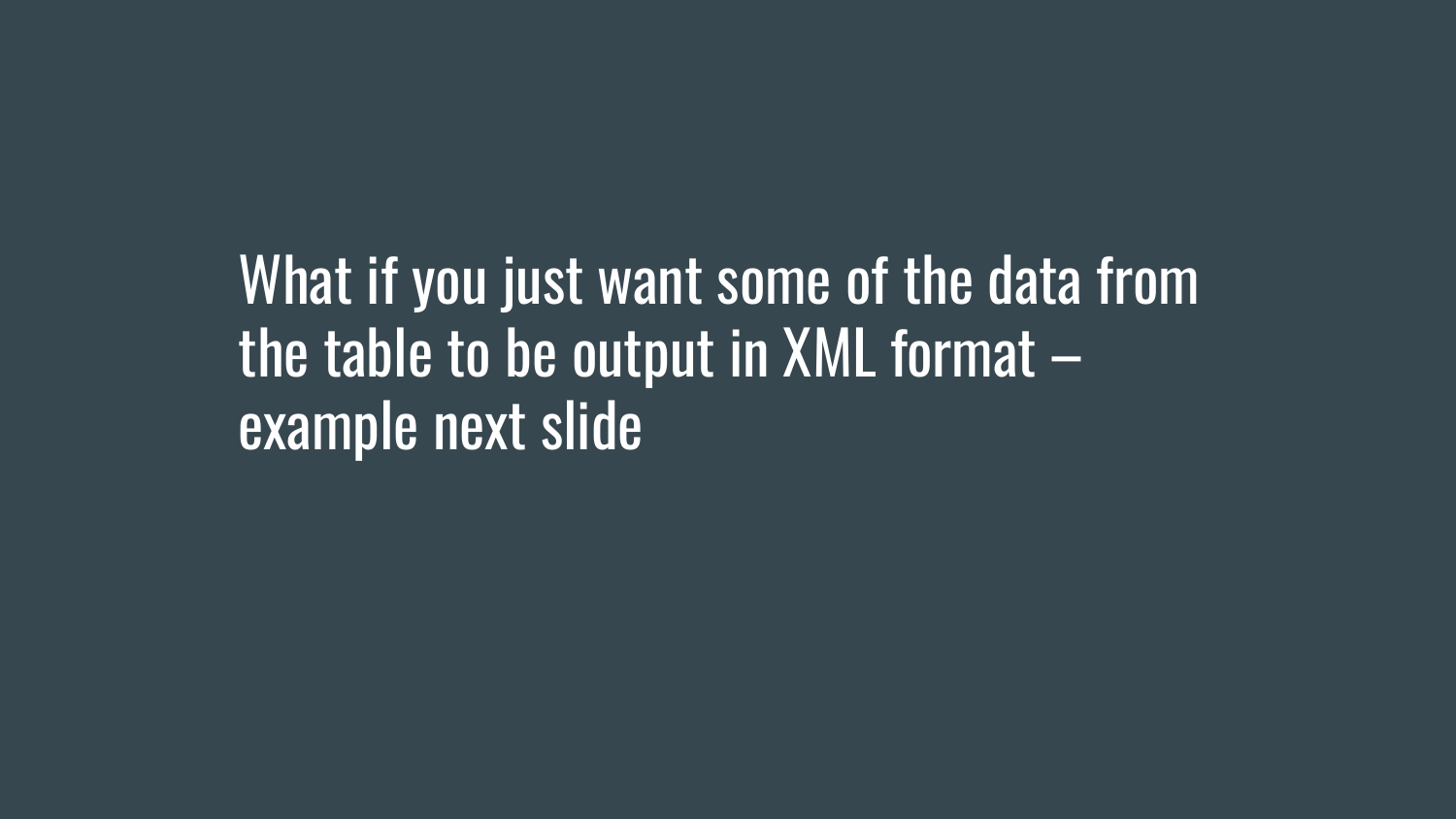

# What if you just want some of the data from the table to be output in XML format – example next slide